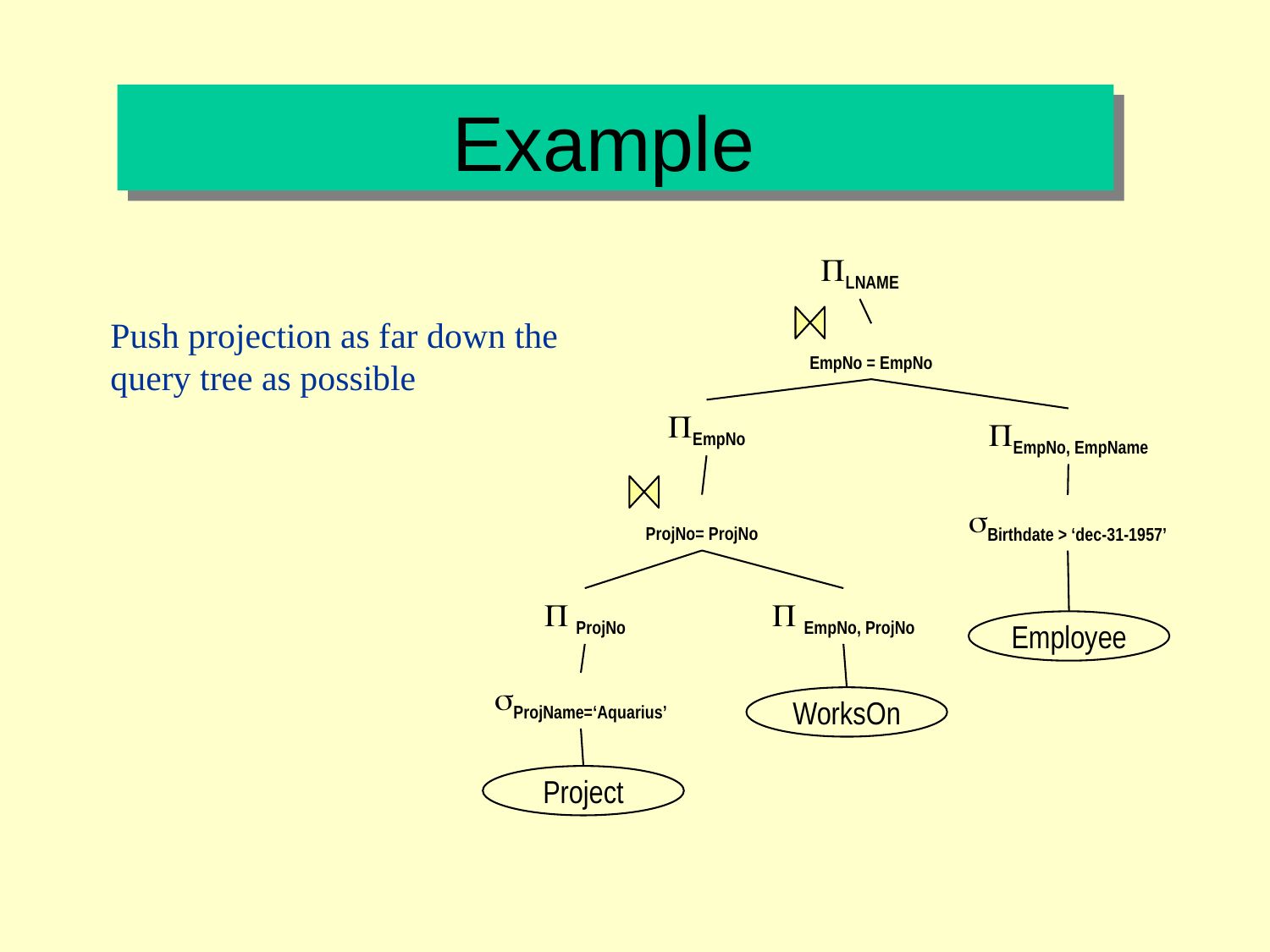

# Example
ΠLNAME
Push projection as far down the
query tree as possible

EmpNo = EmpNo
ΠEmpNo
ΠEmpNo, EmpName

ProjNo= ProjNo
σBirthdate > ‘dec-31-1957’
Π ProjNo
Π EmpNo, ProjNo
Employee
σProjName=‘Aquarius’
WorksOn
Project